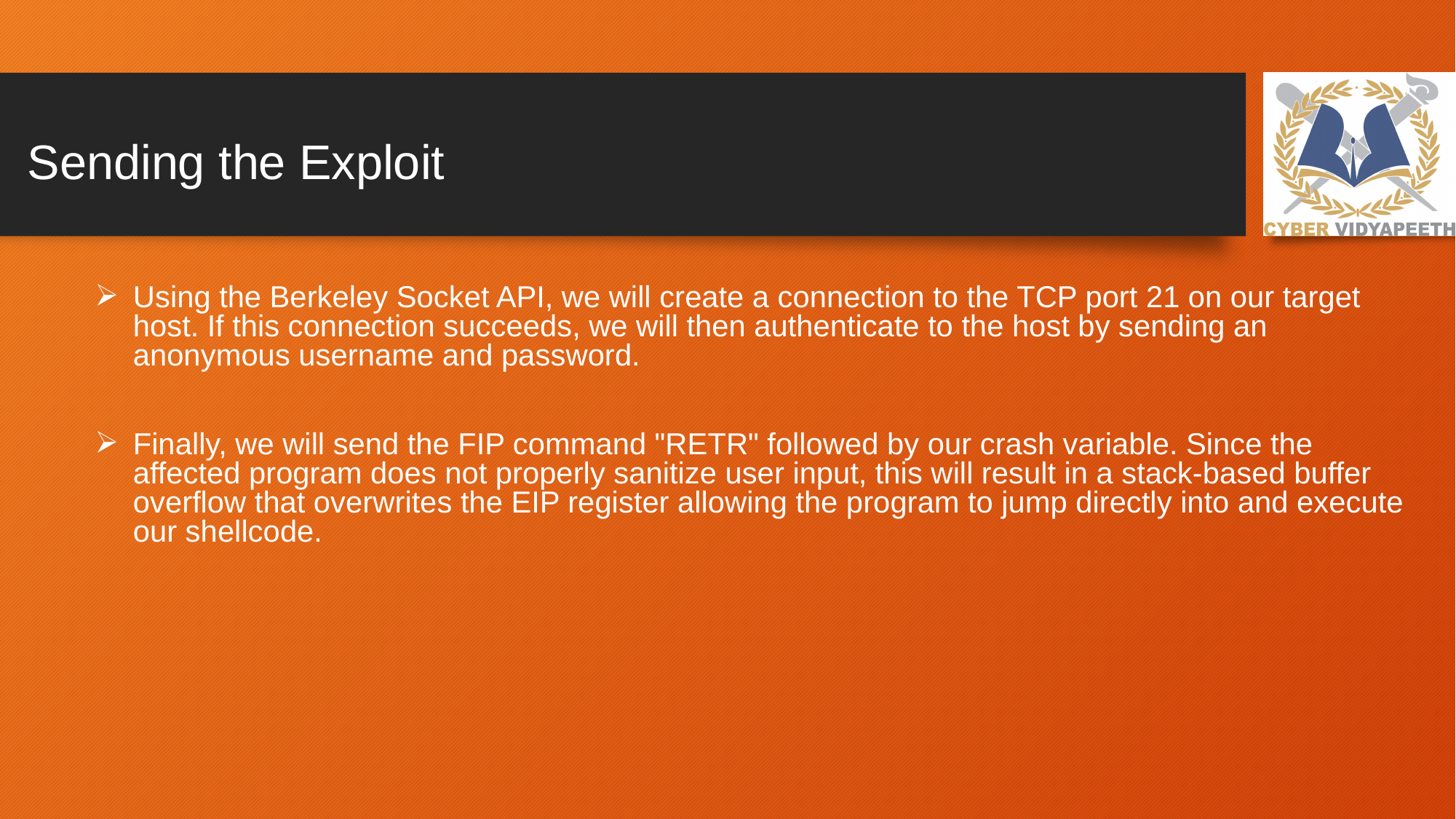

# Sending the Exploit
Using the Berkeley Socket API, we will create a connection to the TCP port 21 on our target host. If this connection succeeds, we will then authenticate to the host by sending an anonymous username and password.

Finally, we will send the FIP command "RETR" followed by our crash variable. Since the affected program does not properly sanitize user input, this will result in a stack-based buffer overflow that overwrites the EIP register allowing the program to jump directly into and execute our shellcode.